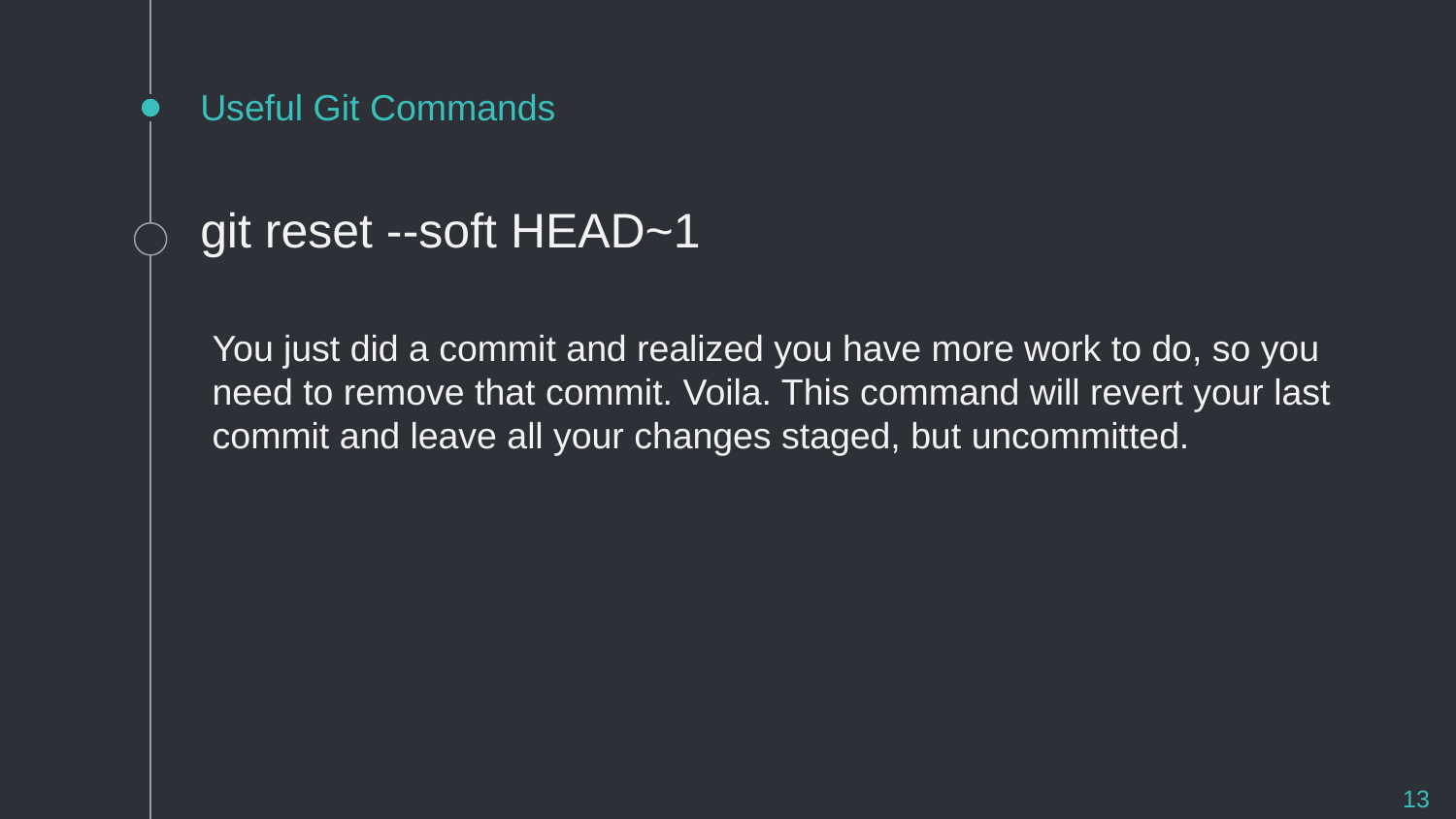

# Useful Git Commands
git reset --soft HEAD~1

You just did a commit and realized you have more work to do, so you need to remove that commit. Voila. This command will revert your last commit and leave all your changes staged, but uncommitted.
13